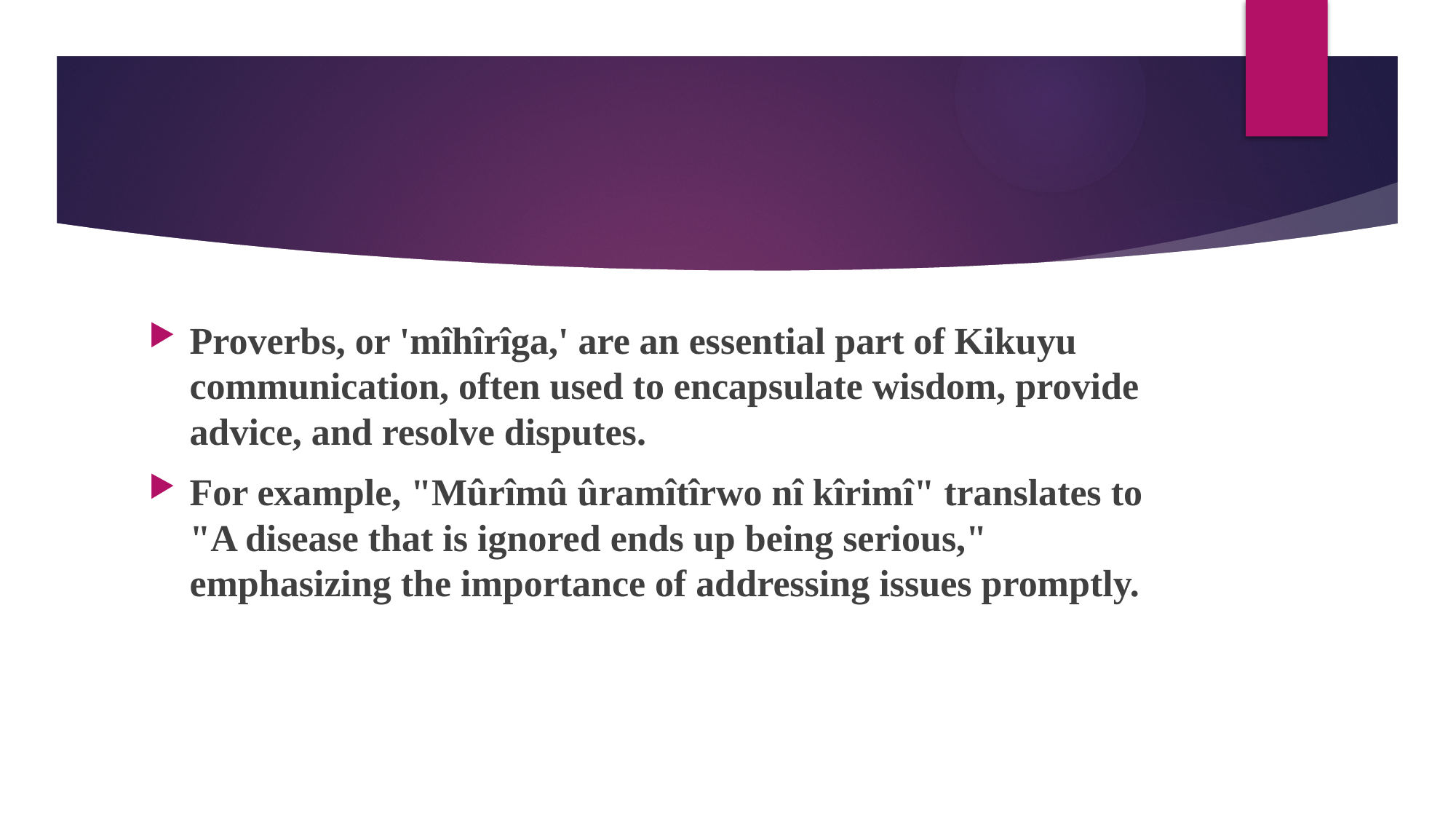

Proverbs, or 'mîhîrîga,' are an essential part of Kikuyu communication, often used to encapsulate wisdom, provide advice, and resolve disputes.
For example, "Mûrîmû ûramîtîrwo nî kîrimî" translates to "A disease that is ignored ends up being serious," emphasizing the importance of addressing issues promptly.